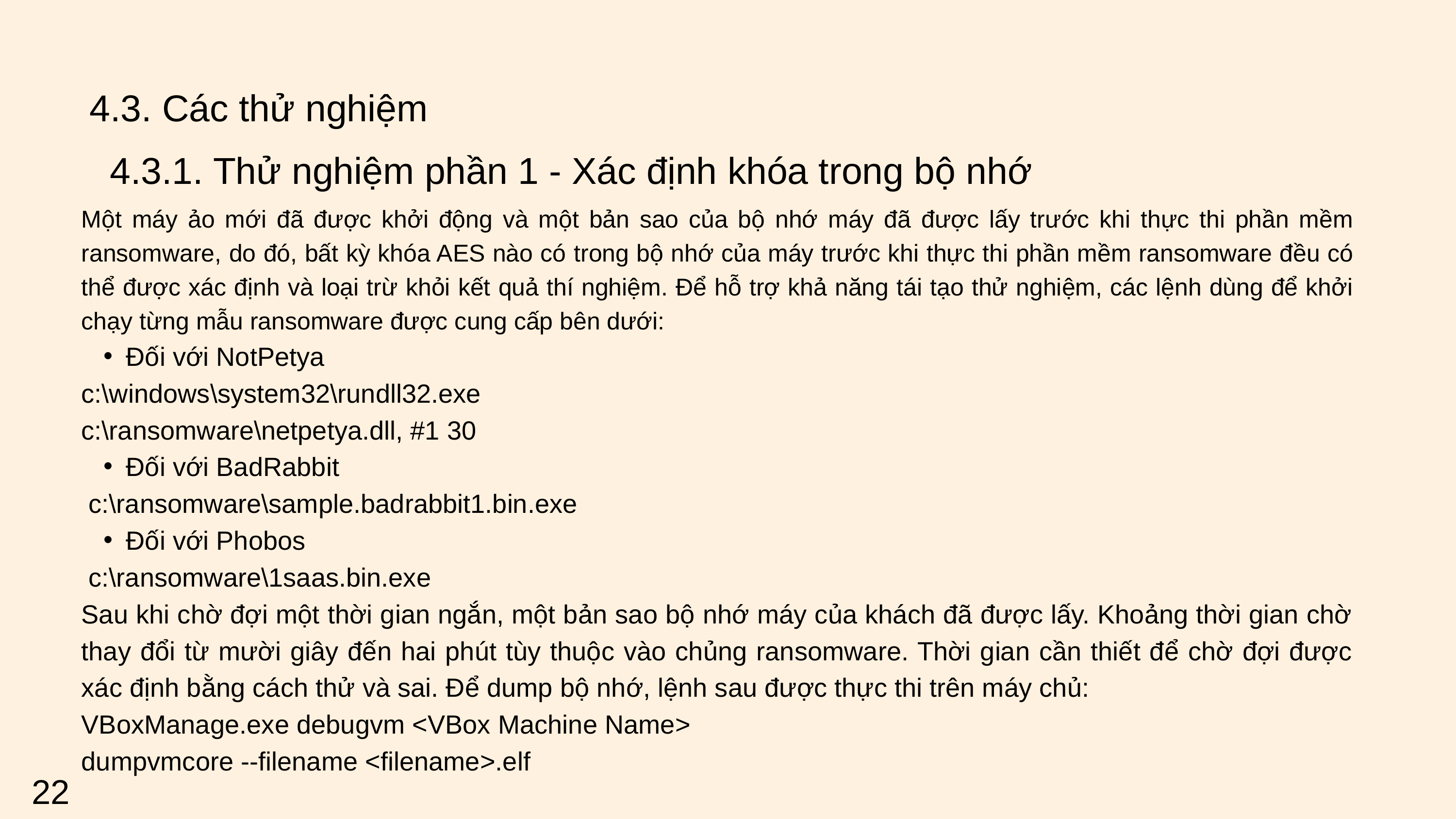

4.3. Các thử nghiệm
4.3.1. Thử nghiệm phần 1 - Xác định khóa trong bộ nhớ

Một máy ảo mới đã được khởi động và một bản sao của bộ nhớ máy đã được lấy trước khi thực thi phần mềm ransomware, do đó, bất kỳ khóa AES nào có trong bộ nhớ của máy trước khi thực thi phần mềm ransomware đều có thể được xác định và loại trừ khỏi kết quả thí nghiệm. Để hỗ trợ khả năng tái tạo thử nghiệm, các lệnh dùng để khởi chạy từng mẫu ransomware được cung cấp bên dưới:
Đối với NotPetya
c:\windows\system32\rundll32.exe
c:\ransomware\netpetya.dll, #1 30
Đối với BadRabbit
 c:\ransomware\sample.badrabbit1.bin.exe
Đối với Phobos
 c:\ransomware\1saas.bin.exe
Sau khi chờ đợi một thời gian ngắn, một bản sao bộ nhớ máy của khách đã được lấy. Khoảng thời gian chờ thay đổi từ mười giây đến hai phút tùy thuộc vào chủng ransomware. Thời gian cần thiết để chờ đợi được xác định bằng cách thử và sai. Để dump bộ nhớ, lệnh sau được thực thi trên máy chủ:
VBoxManage.exe debugvm <VBox Machine Name>
dumpvmcore --filename <filename>.elf
22